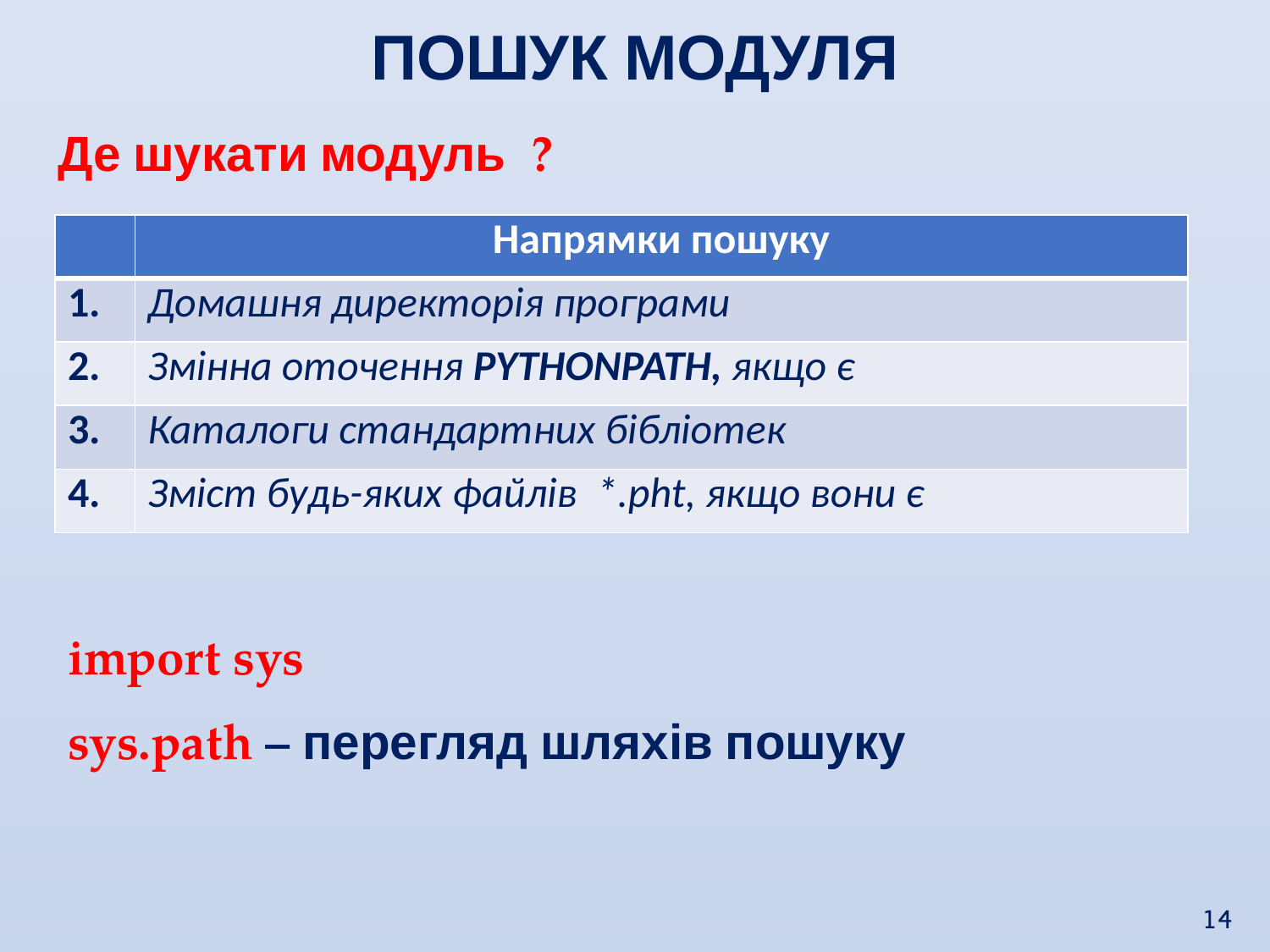

ПОШУК МОДУЛЯ
Де шукати модуль  ?
|  | Напрямки пошуку |
| --- | --- |
| 1. | Домашня директорія програми |
| 2. | Змінна оточення PYTHONPATH, якщо є |
| 3. | Каталоги стандартних бібліотек |
| 4. | Зміст будь-яких файлів \*.pht, якщо вони є |
import sys
sys.path – перегляд шляхів пошуку
14